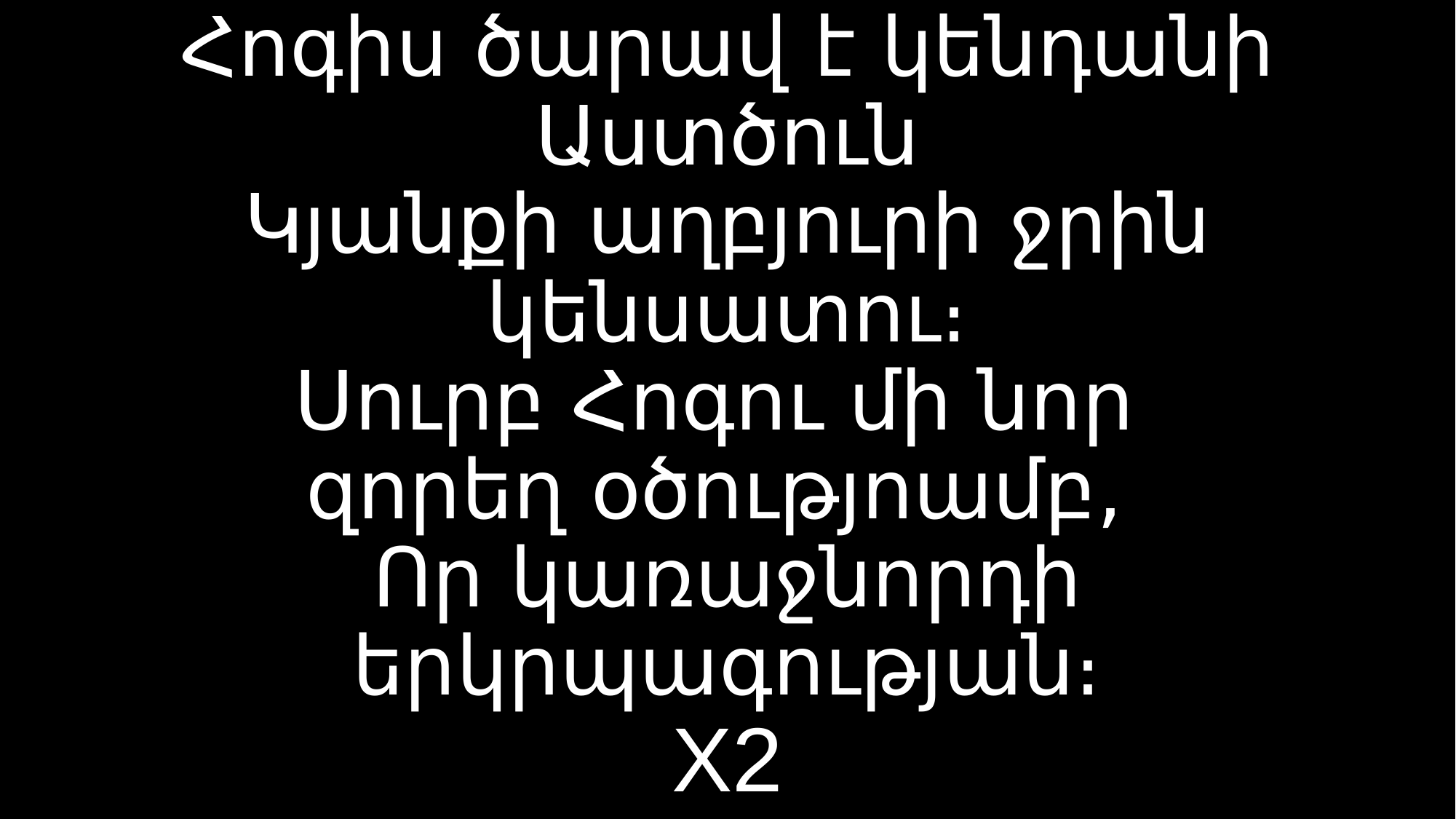

# Հոգիս ծարավ է կենդանի Աստծուն Կյանքի աղբյուրի ջրին կենսատու։ Սուրբ Հոգու մի նոր զորեղ օծությոամբ, Որ կառաջնորդի երկրպագության։ X2